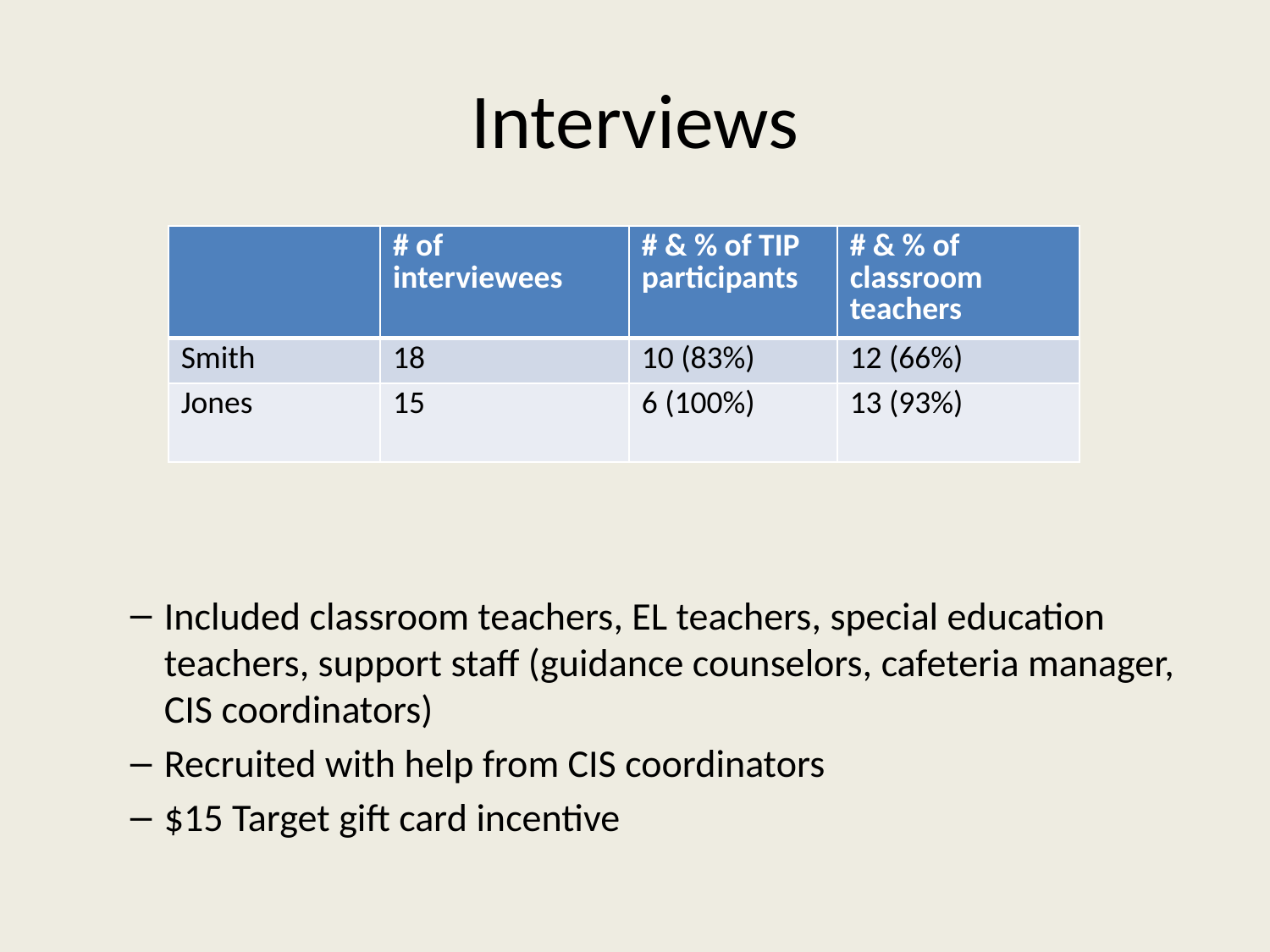

# Interviews

Included classroom teachers, EL teachers, special education teachers, support staff (guidance counselors, cafeteria manager, CIS coordinators)
Recruited with help from CIS coordinators
$15 Target gift card incentive

|  | # of interviewees | # & % of TIP participants | # & % of classroom teachers |
| --- | --- | --- | --- |
| Smith | 18 | 10 (83%) | 12 (66%) |
| Jones | 15 | 6 (100%) | 13 (93%) |